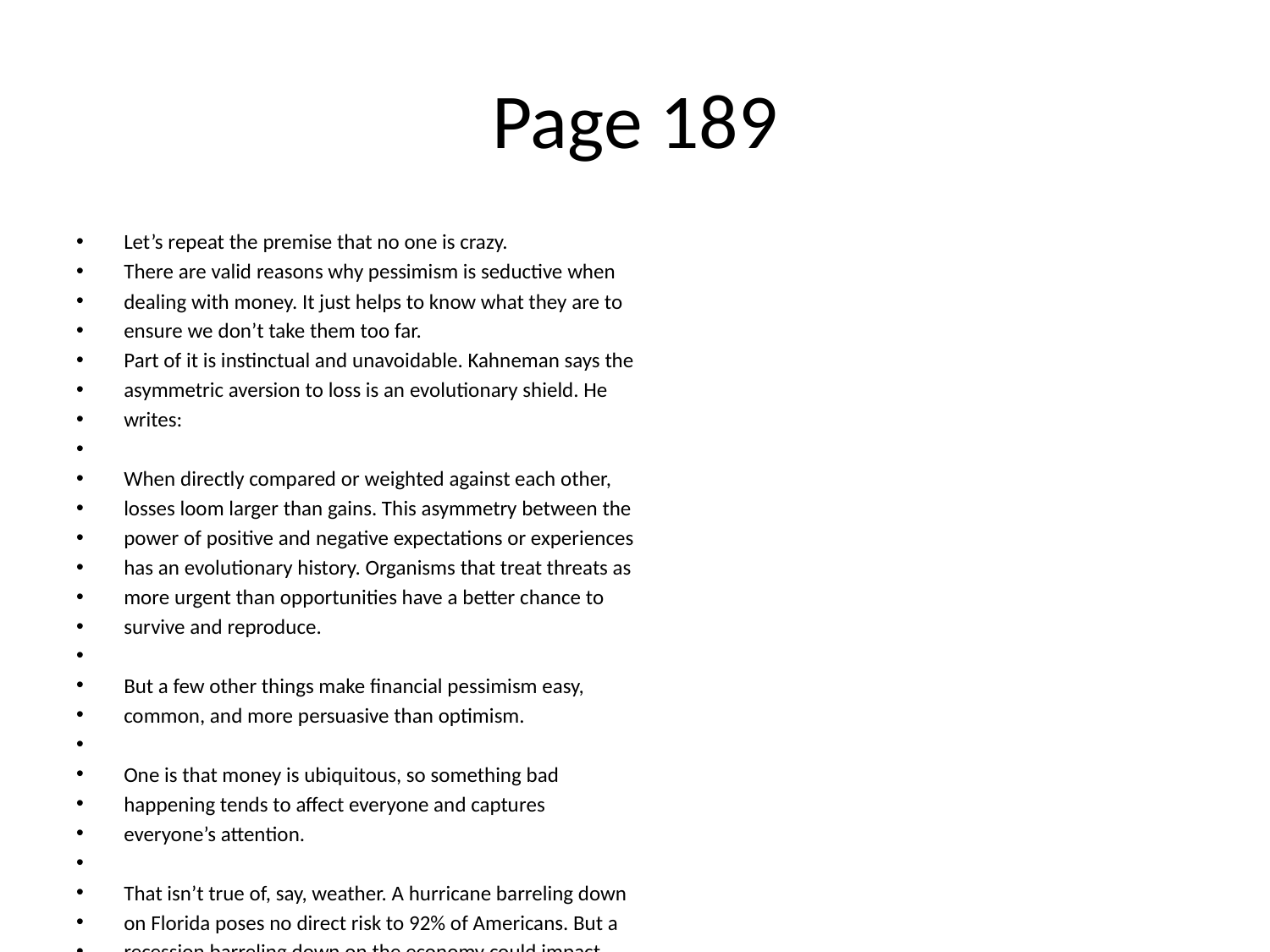

# Page 189
Let’s repeat the premise that no one is crazy.
There are valid reasons why pessimism is seductive when
dealing with money. It just helps to know what they are to
ensure we don’t take them too far.
Part of it is instinctual and unavoidable. Kahneman says the
asymmetric aversion to loss is an evolutionary shield. He
writes:

When directly compared or weighted against each other,
losses loom larger than gains. This asymmetry between the
power of positive and negative expectations or experiences
has an evolutionary history. Organisms that treat threats as
more urgent than opportunities have a better chance to
survive and reproduce.

But a few other things make ﬁnancial pessimism easy,
common, and more persuasive than optimism.

One is that money is ubiquitous, so something bad
happening tends to aﬀect everyone and captures
everyone’s attention.

That isn’t true of, say, weather. A hurricane barreling down
on Florida poses no direct risk to 92% of Americans. But a
recession barreling down on the economy could impact
every single person—including you, so pay attention.